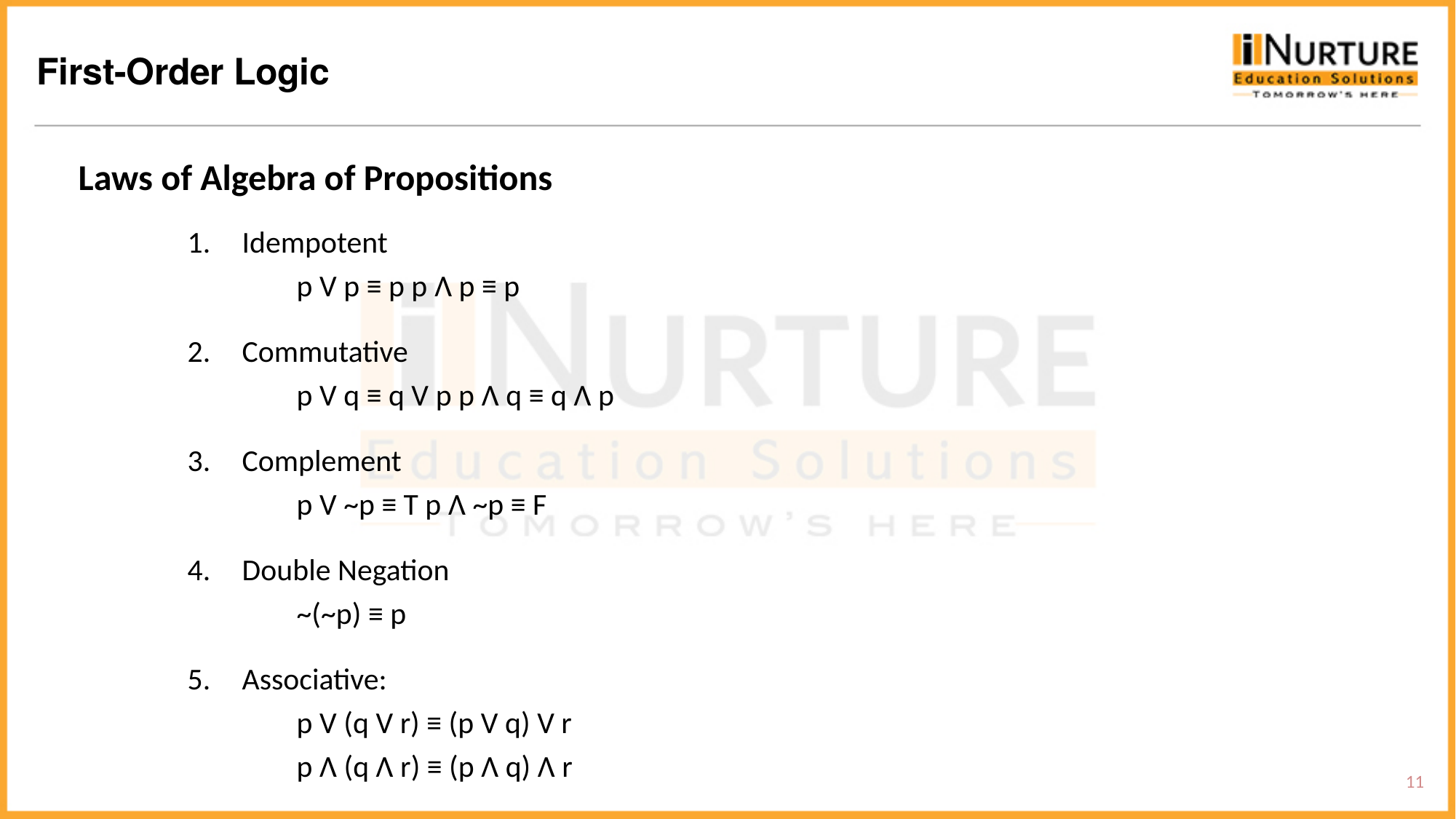

First-Order Logic
Laws of Algebra of Propositions

Idempotent
p V p ≡ p p Λ p ≡ p

Commutative
p V q ≡ q V p p Λ q ≡ q Λ p

Complement
p V ~p ≡ T p Λ ~p ≡ F

Double Negation
~(~p) ≡ p

Associative:
p V (q V r) ≡ (p V q) V r
p Λ (q Λ r) ≡ (p Λ q) Λ r

11